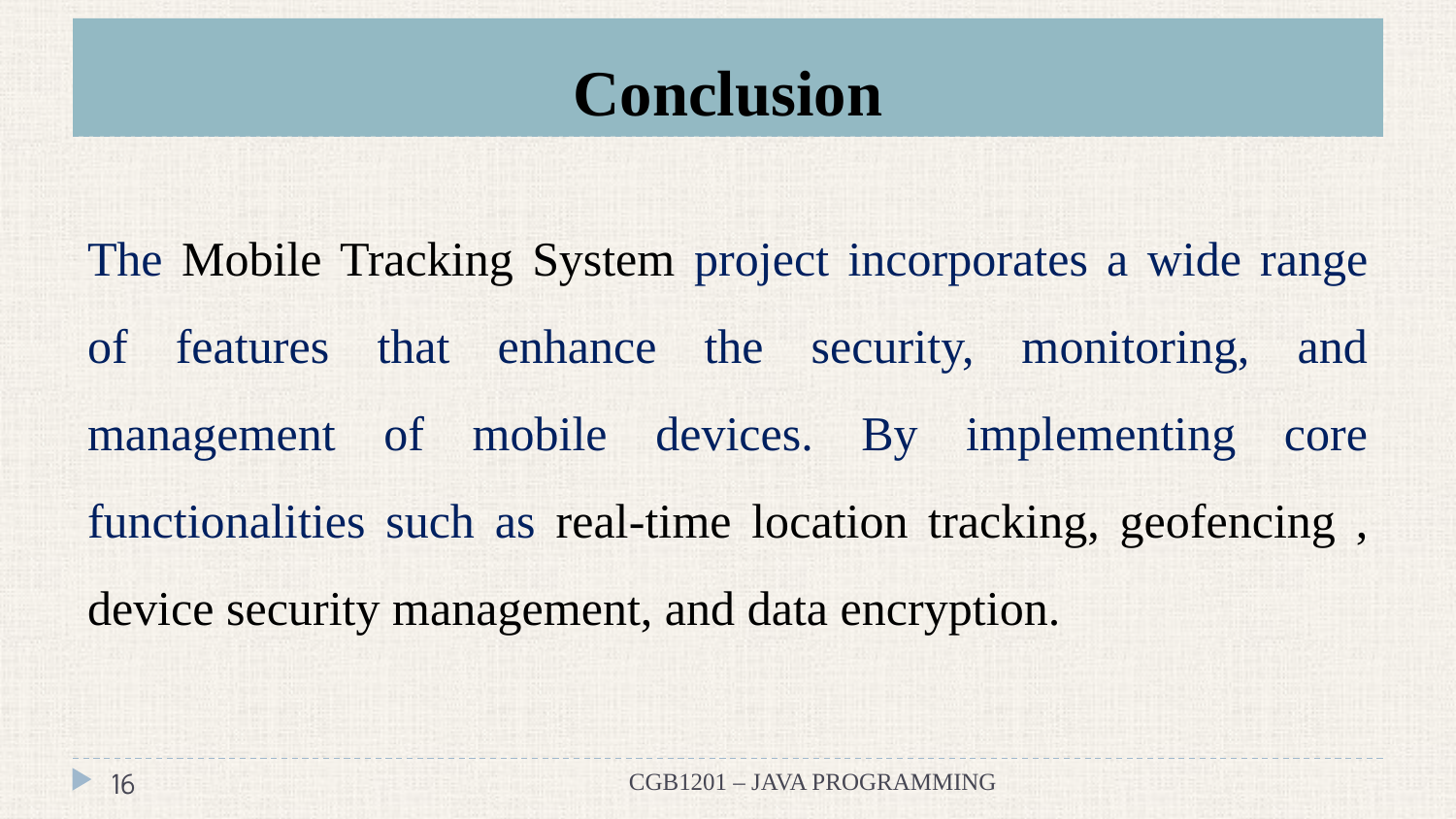

# Conclusion
The Mobile Tracking System project incorporates a wide range of features that enhance the security, monitoring, and management of mobile devices. By implementing core functionalities such as real-time location tracking, geofencing , device security management, and data encryption.
16
CGB1201 – JAVA PROGRAMMING